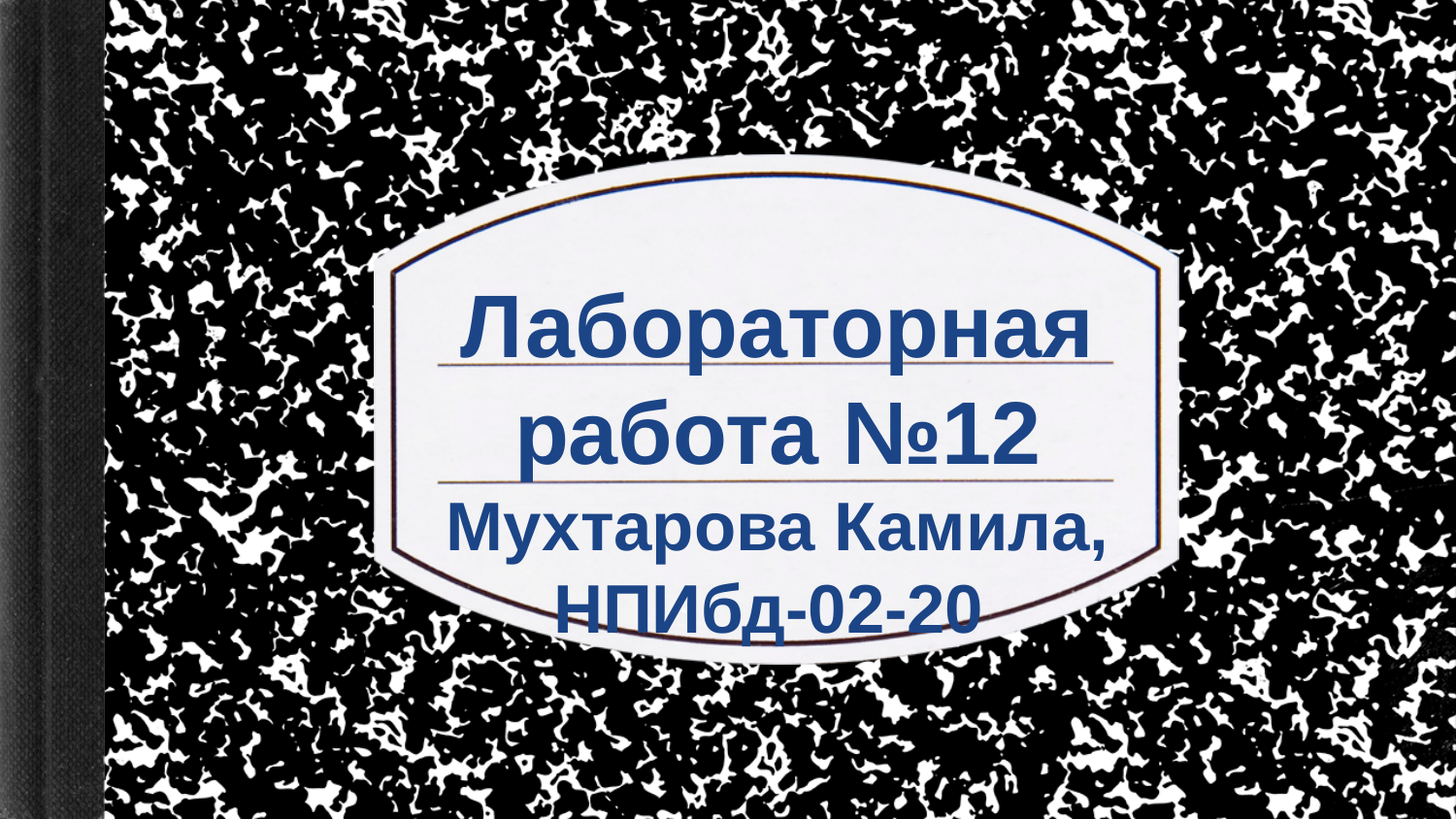

# Лабораторная работа №12
Мухтарова Камила, НПИбд-02-20